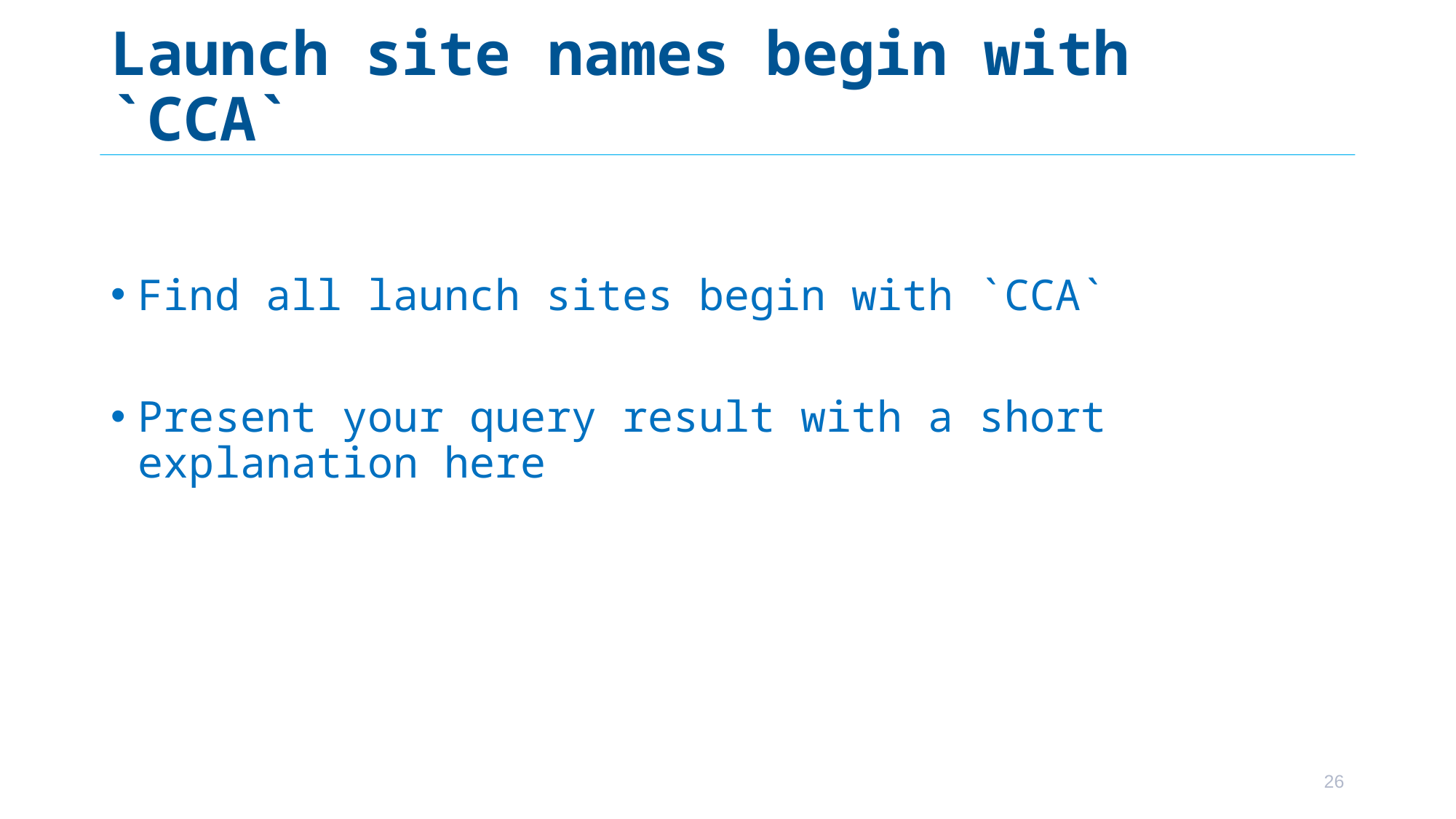

# Launch site names begin with `CCA`

Find all launch sites begin with `CCA`

Present your query result with a short explanation here
26